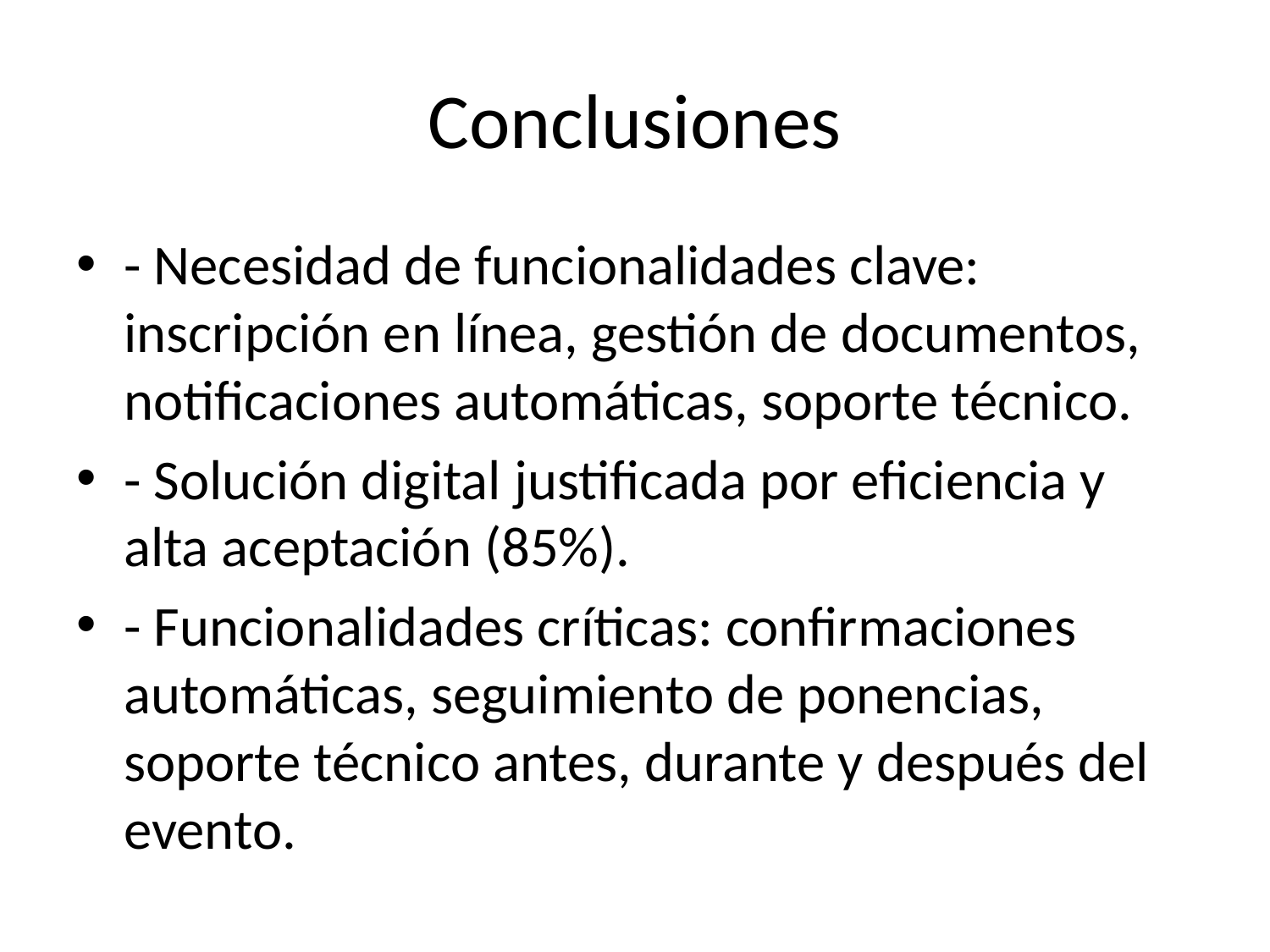

# Conclusiones
- Necesidad de funcionalidades clave: inscripción en línea, gestión de documentos, notificaciones automáticas, soporte técnico.
- Solución digital justificada por eficiencia y alta aceptación (85%).
- Funcionalidades críticas: confirmaciones automáticas, seguimiento de ponencias, soporte técnico antes, durante y después del evento.